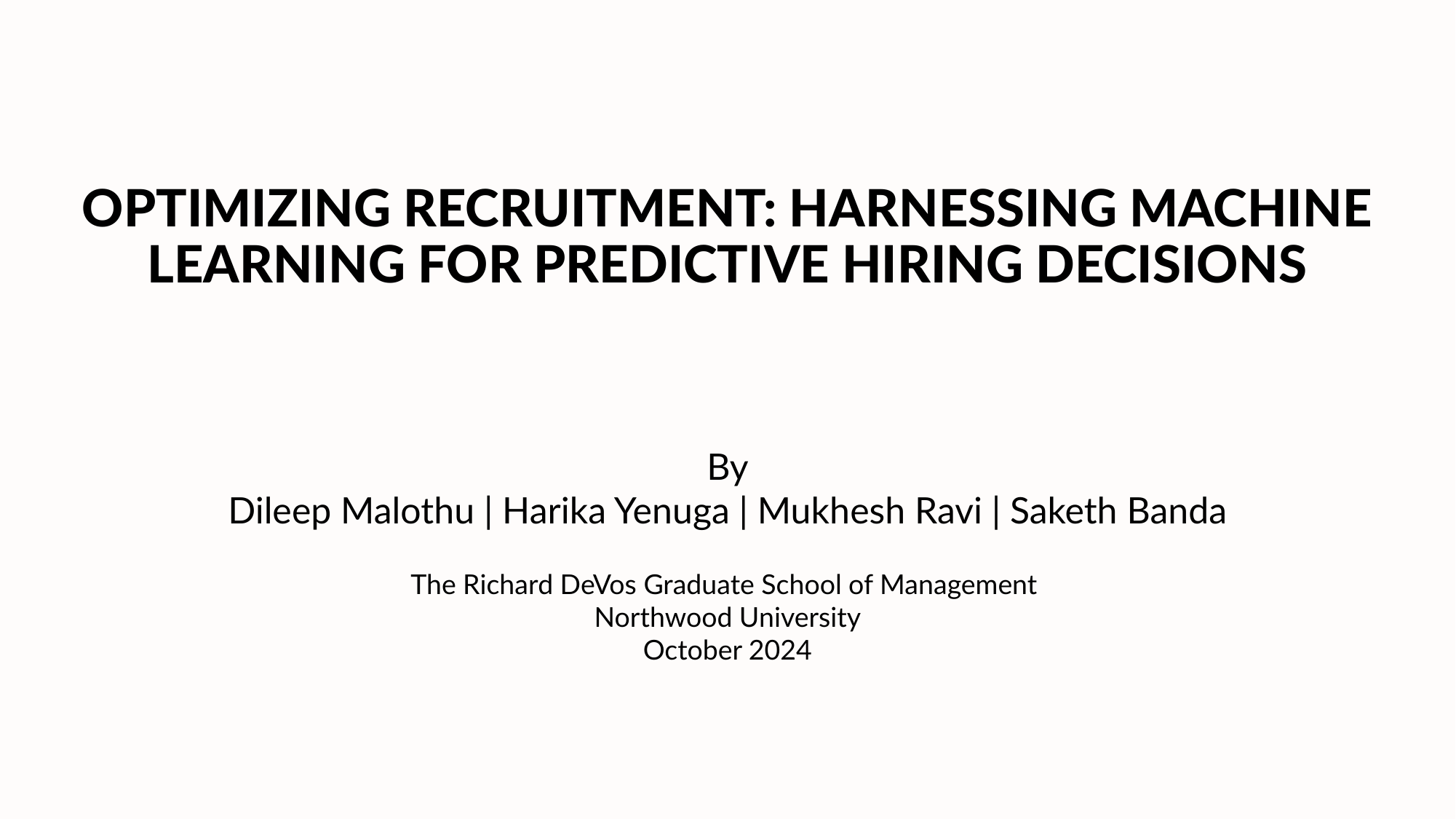

# Optimizing Recruitment: Harnessing Machine Learning for Predictive Hiring Decisions
By
Dileep Malothu | Harika Yenuga | Mukhesh Ravi | Saketh Banda

The Richard DeVos Graduate School of Management
Northwood University
October 2024